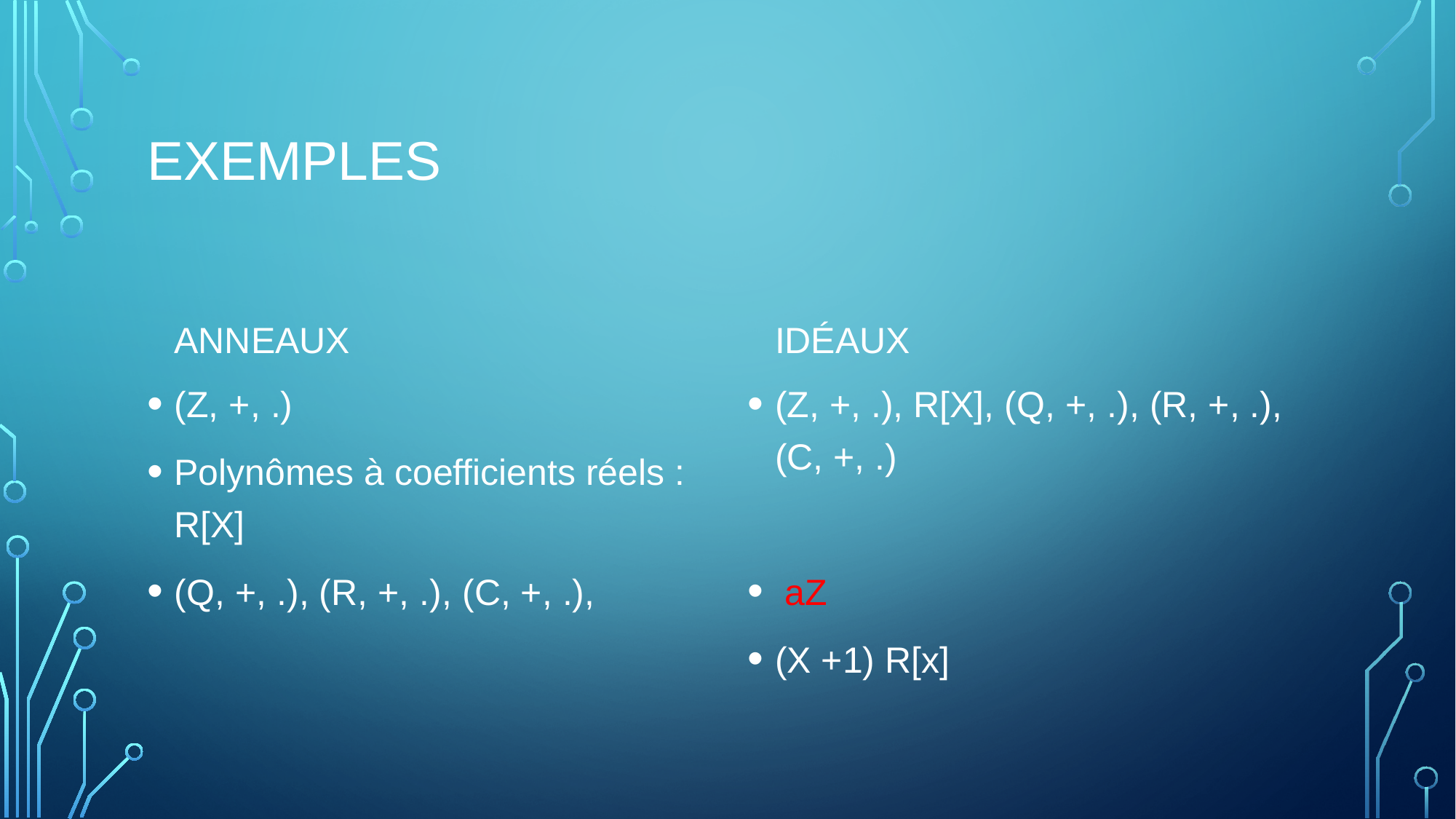

# ExempleS
Idéaux
Anneaux
(Z, +, .)
Polynômes à coefficients réels : R[X]
(Q, +, .), (R, +, .), (C, +, .),

(Z, +, .), R[X], (Q, +, .), (R, +, .), (C, +, .)

 aZ
(X +1) R[x]